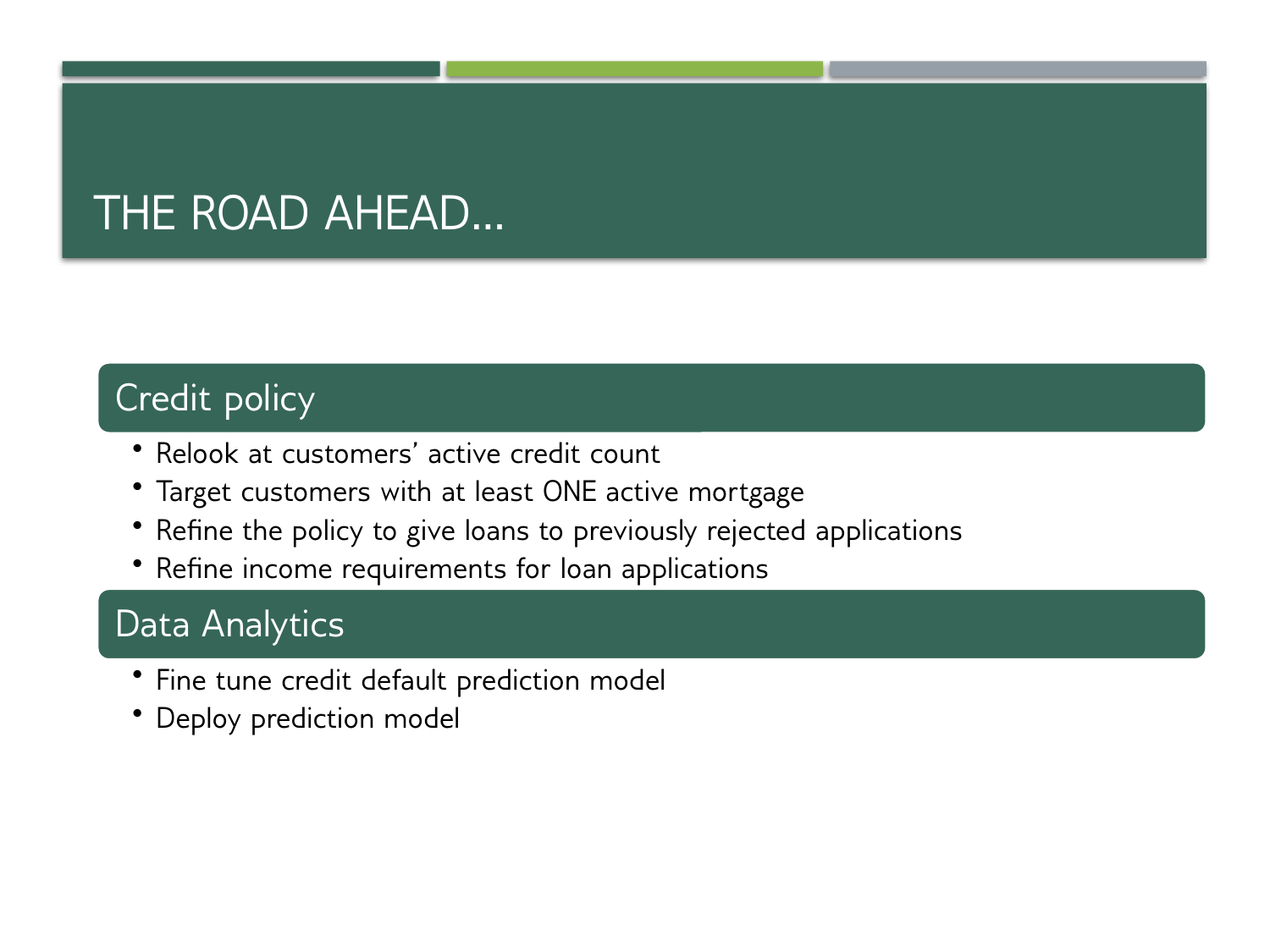

# The road ahead…
Credit policy
Relook at customers’ active credit count
Target customers with at least ONE active mortgage
Refine the policy to give loans to previously rejected applications
Refine income requirements for loan applications
Data Analytics
Fine tune credit default prediction model
Deploy prediction model